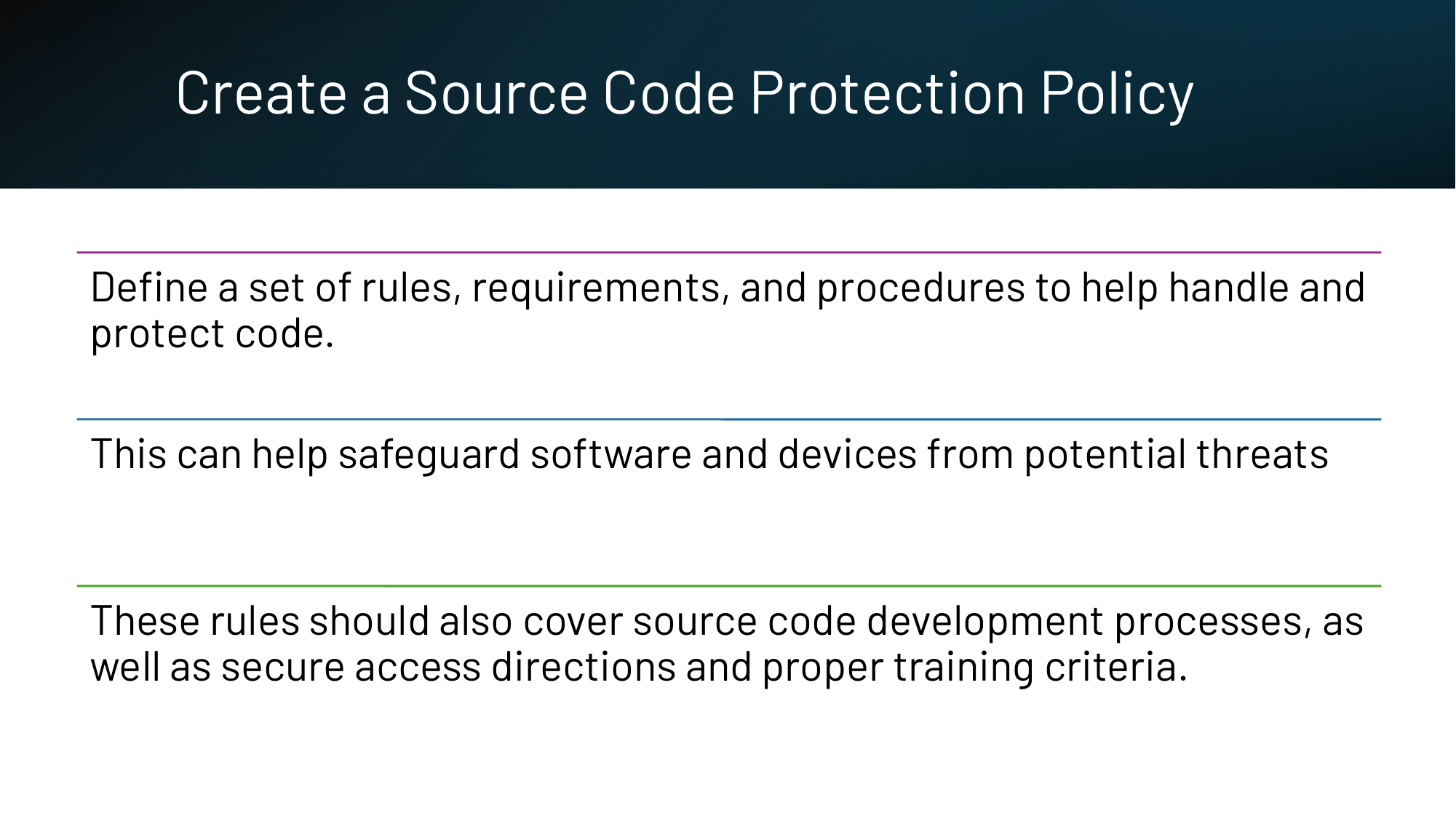

# Create a Source Code Protection Policy
Define a set of rules, requirements, and procedures to help handle and protect code.
This can help safeguard software and devices from potential threats
These rules should also cover source code development processes, as well as secure access directions and proper training criteria.